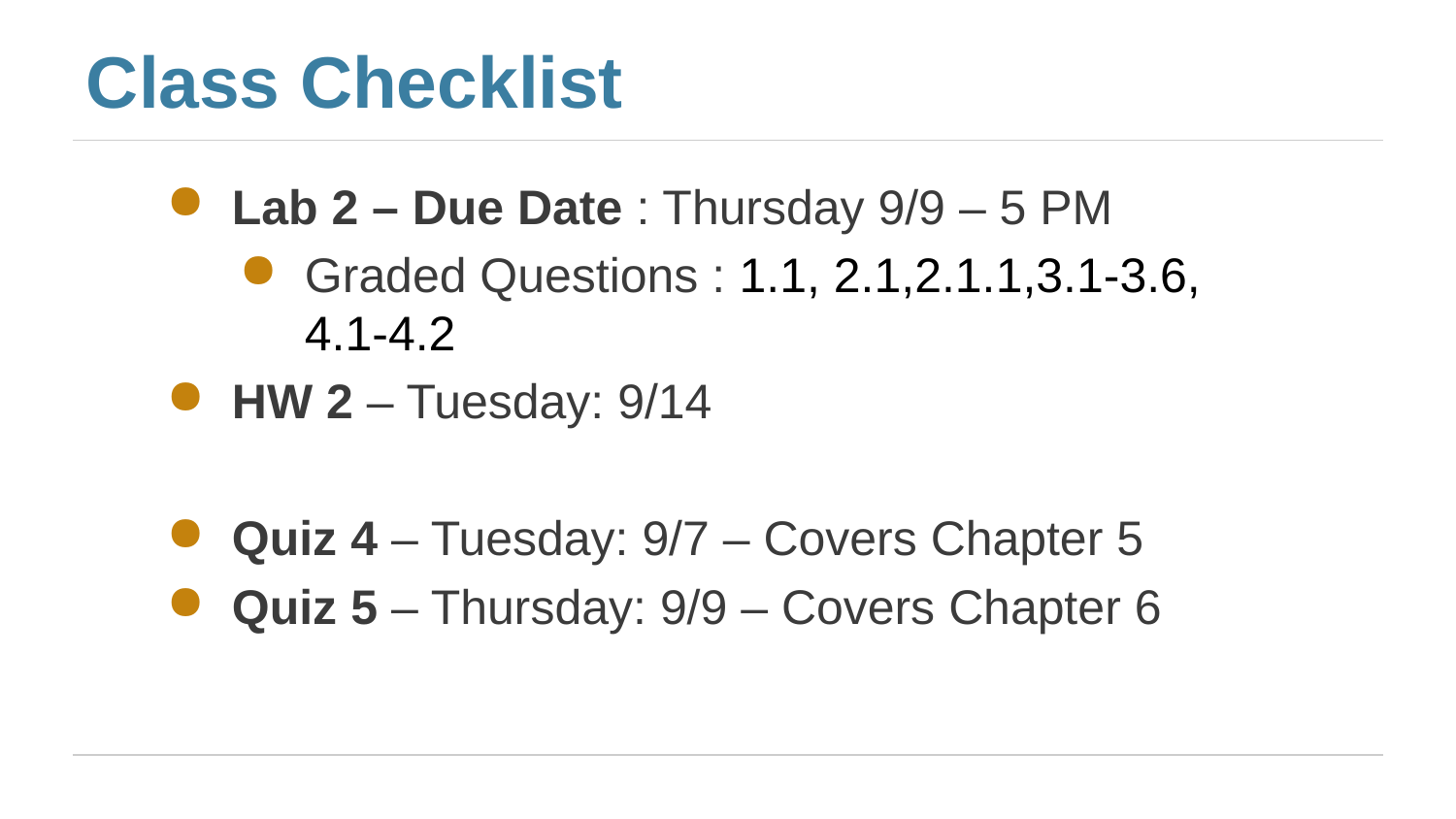

# Class Checklist
Lab 2 – Due Date : Thursday 9/9 – 5 PM
Graded Questions : 1.1, 2.1,2.1.1,3.1-3.6, 4.1-4.2
HW 2 – Tuesday: 9/14

Quiz 4 – Tuesday: 9/7 – Covers Chapter 5
Quiz 5 – Thursday: 9/9 – Covers Chapter 6